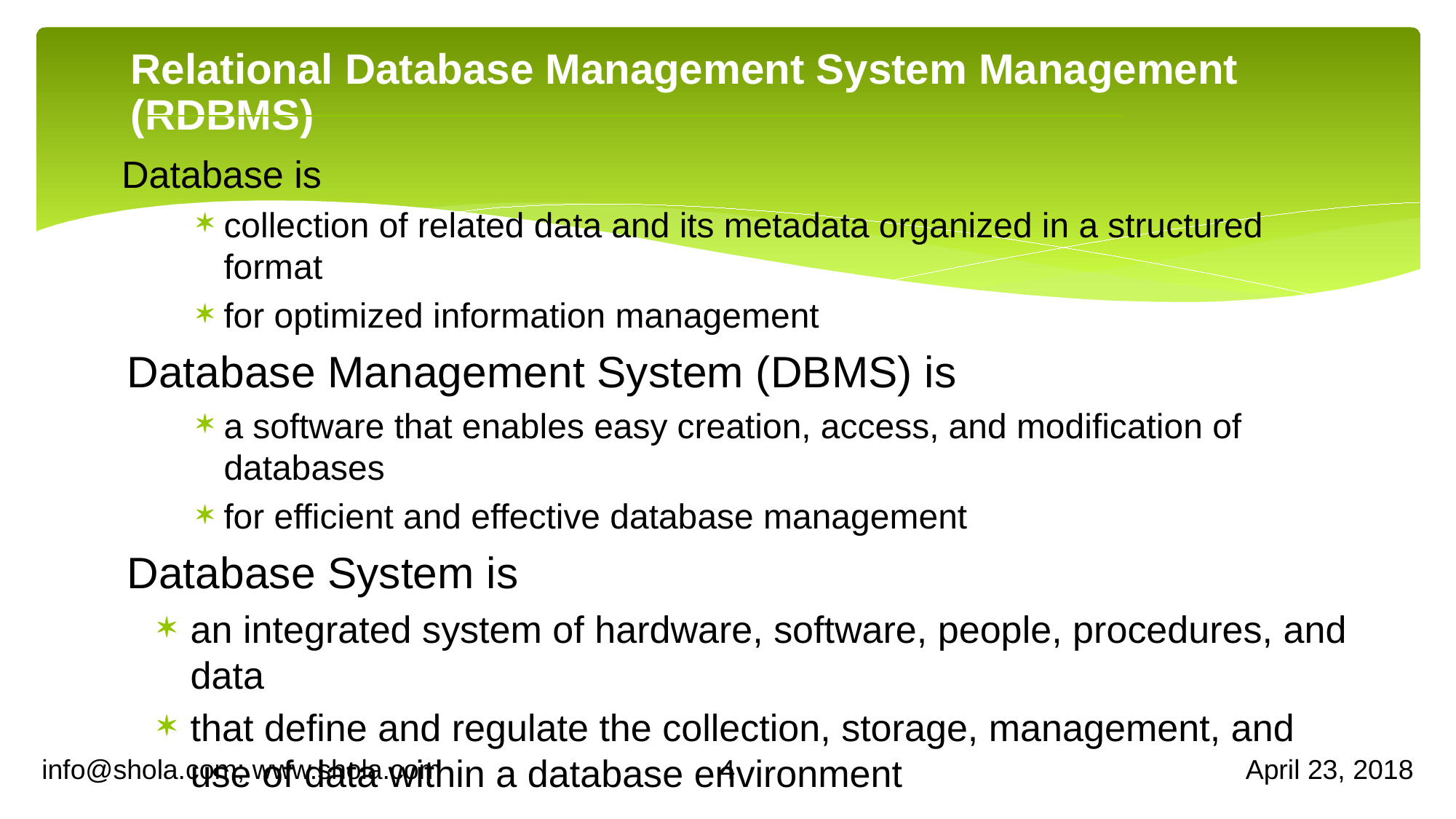

# Relational Database Management System Management (RDBMS)
Database is
collection of related data and its metadata organized in a structured format
for optimized information management
Database Management System (DBMS) is
a software that enables easy creation, access, and modification of databases
for efficient and effective database management
Database System is
an integrated system of hardware, software, people, procedures, and data
that define and regulate the collection, storage, management, and use of data within a database environment

4
info@shola.com; www.shola.com
April 23, 2018